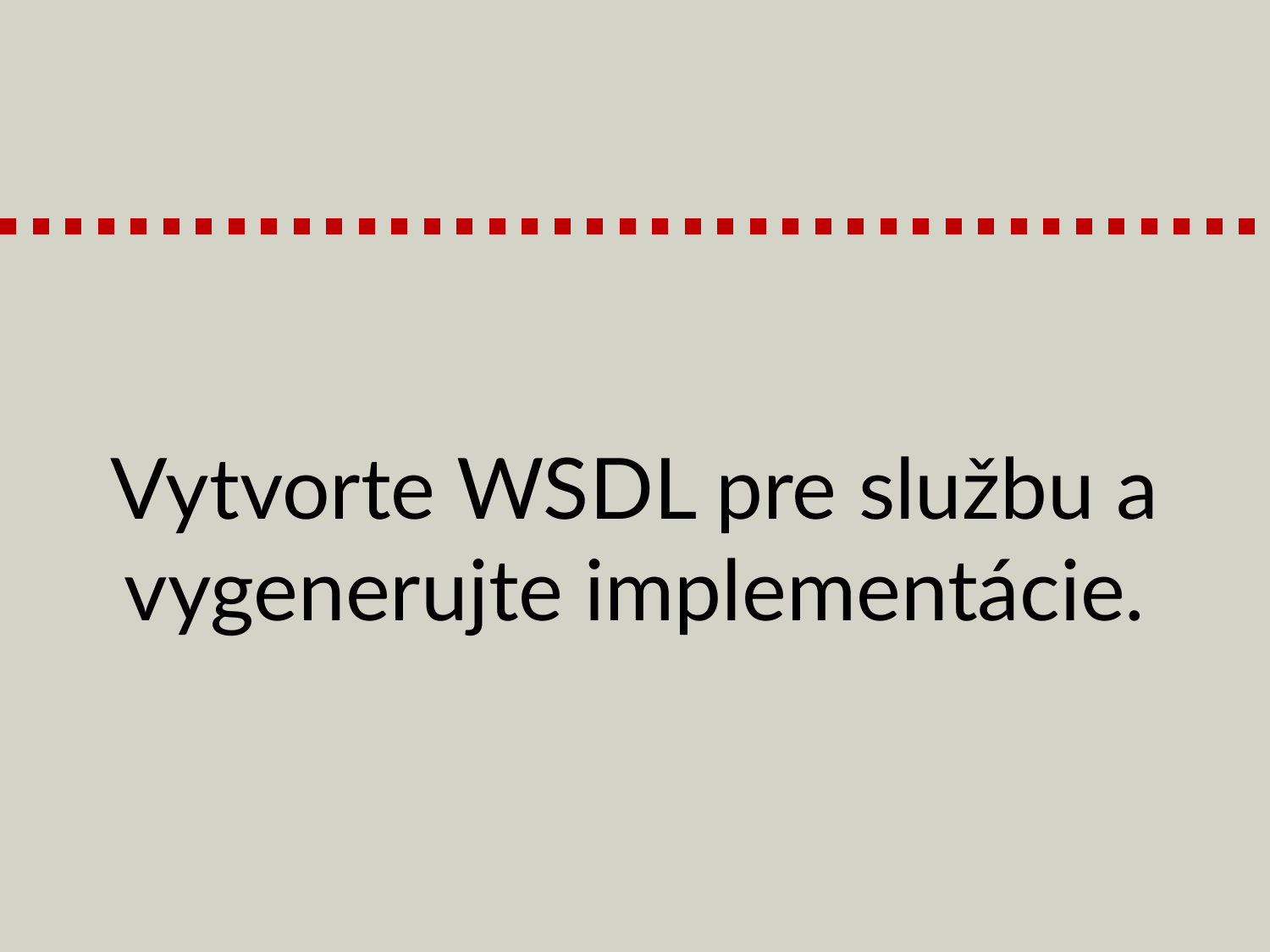

Vytvorte WSDL pre službu a vygenerujte implementácie.